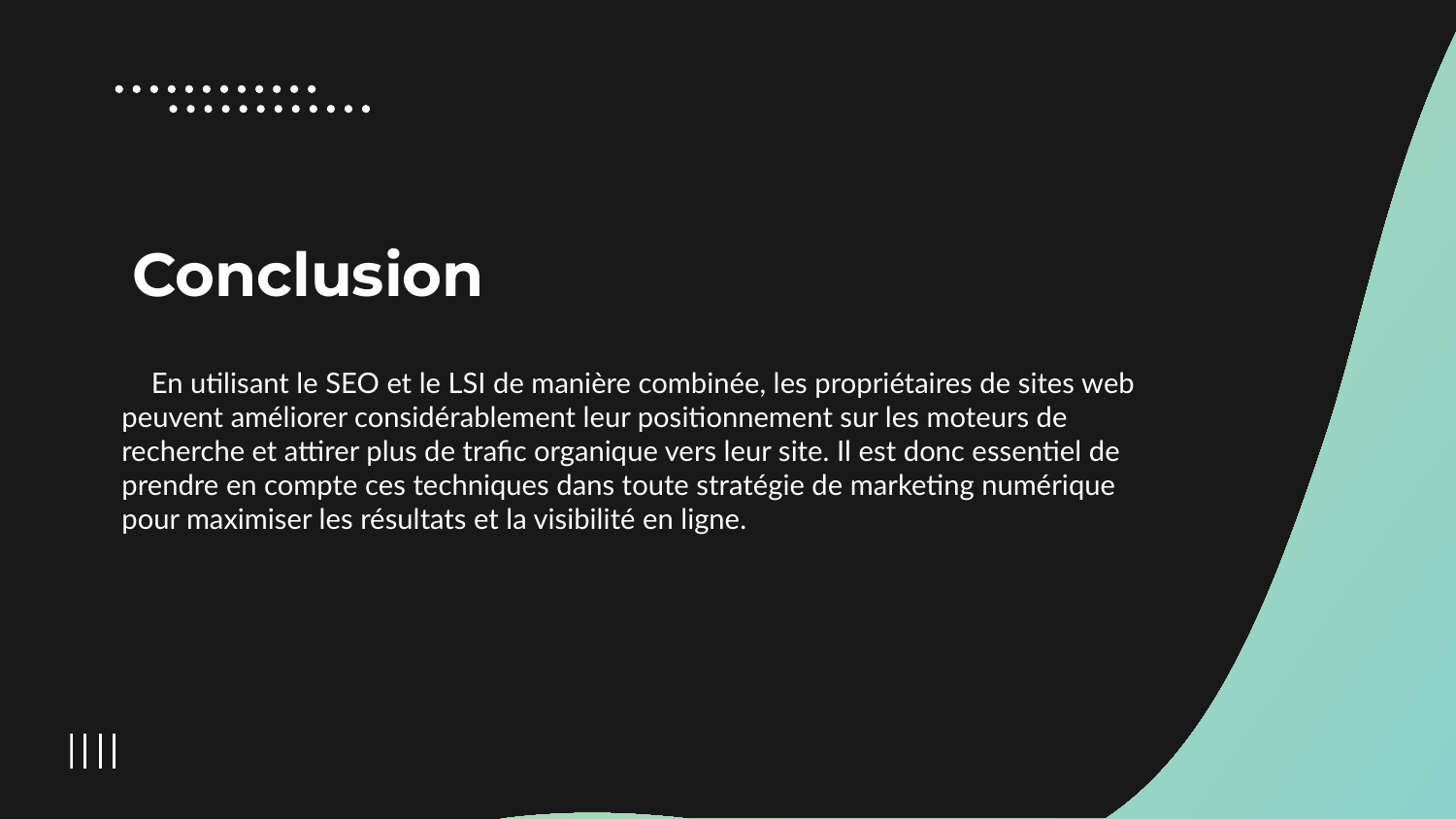

# Conclusion
          En utilisant le SEO et le LSI de manière combinée, les propriétaires de sites web peuvent améliorer considérablement leur positionnement sur les moteurs de recherche et attirer plus de trafic organique vers leur site. Il est donc essentiel de prendre en compte ces techniques dans toute stratégie de marketing numérique pour maximiser les résultats et la visibilité en ligne.